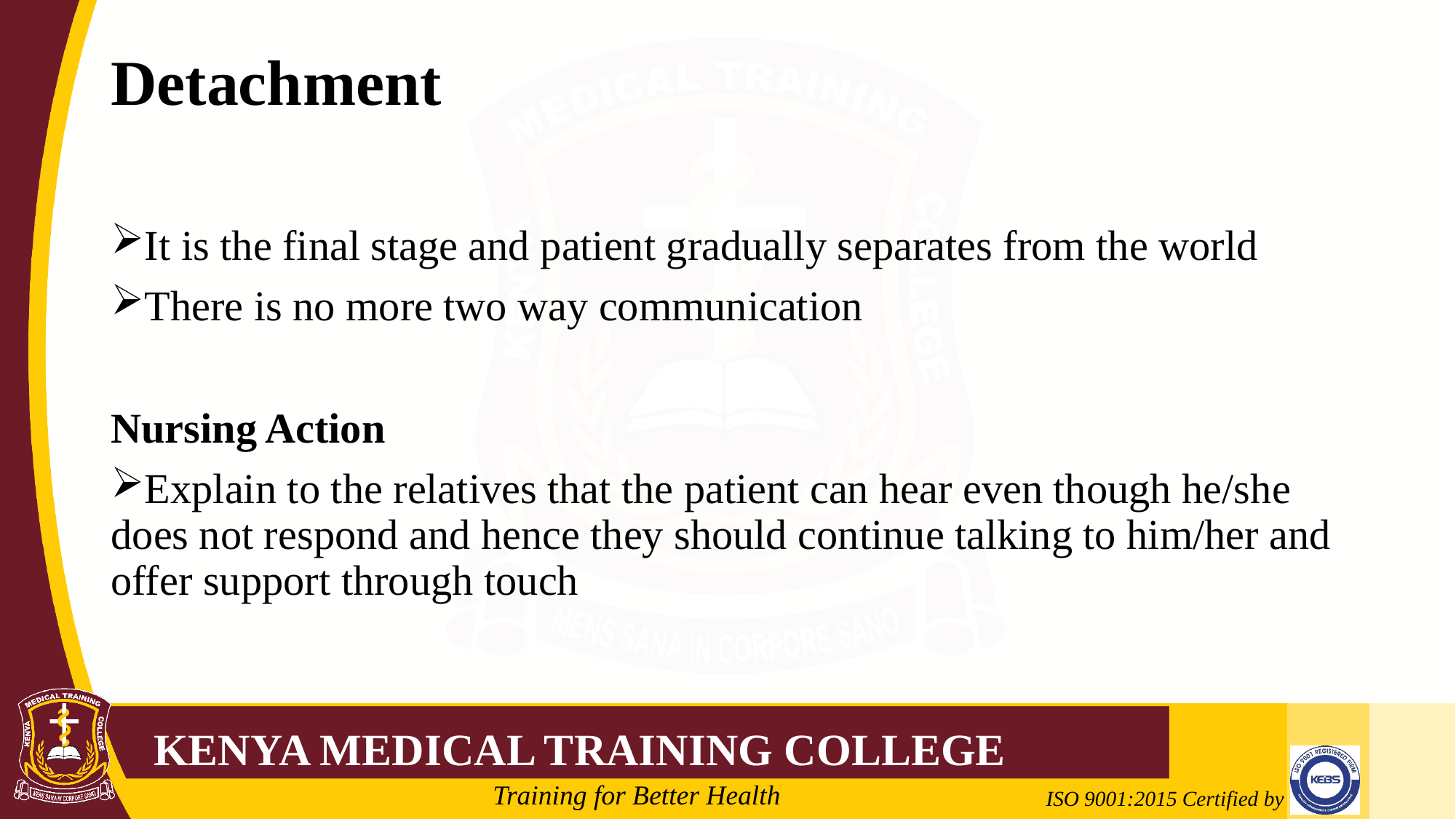

# Detachment
It is the final stage and patient gradually separates from the world
There is no more two way communication

Nursing Action
Explain to the relatives that the patient can hear even though he/she does not respond and hence they should continue talking to him/her and offer support through touch